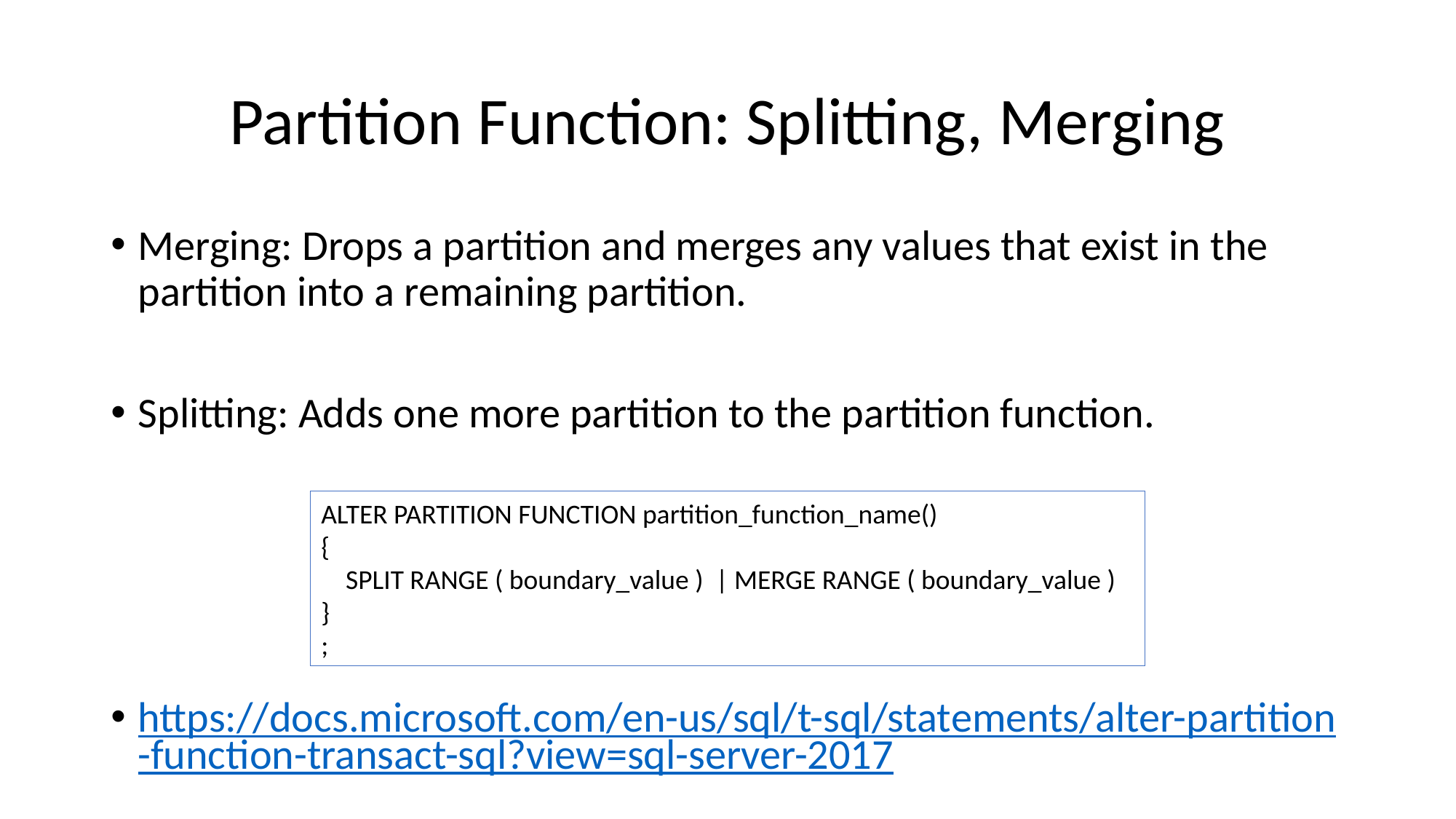

# Partition Function: Splitting, Merging
Merging: Drops a partition and merges any values that exist in the partition into a remaining partition.

Splitting: Adds one more partition to the partition function.

https://docs.microsoft.com/en-us/sql/t-sql/statements/alter-partition-function-transact-sql?view=sql-server-2017

ALTER PARTITION FUNCTION partition_function_name()
{
    SPLIT RANGE ( boundary_value )  | MERGE RANGE ( boundary_value )
}
;